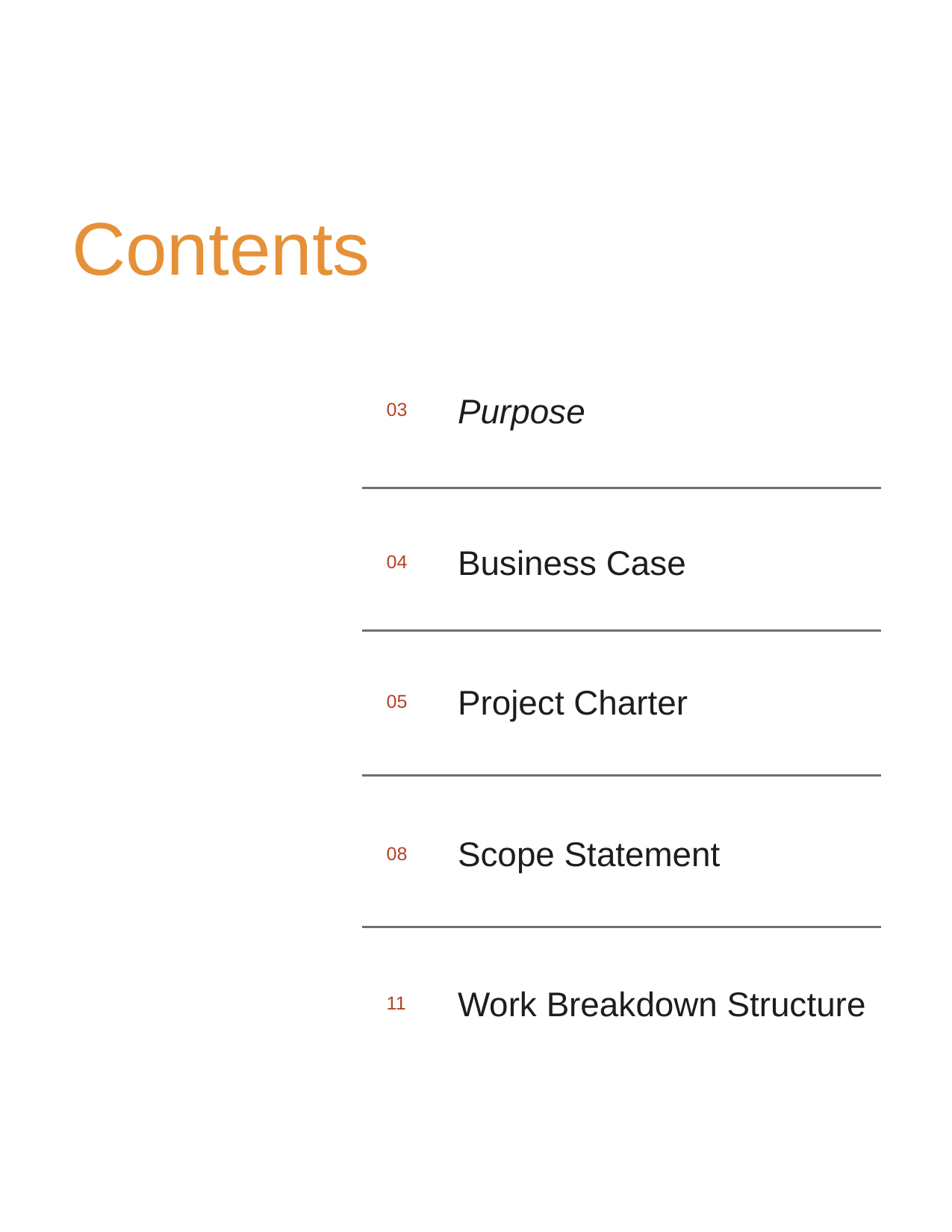

Contents
03
Purpose
04
Business Case
05
Project Charter
08
Scope Statement
11
Work Breakdown Structure